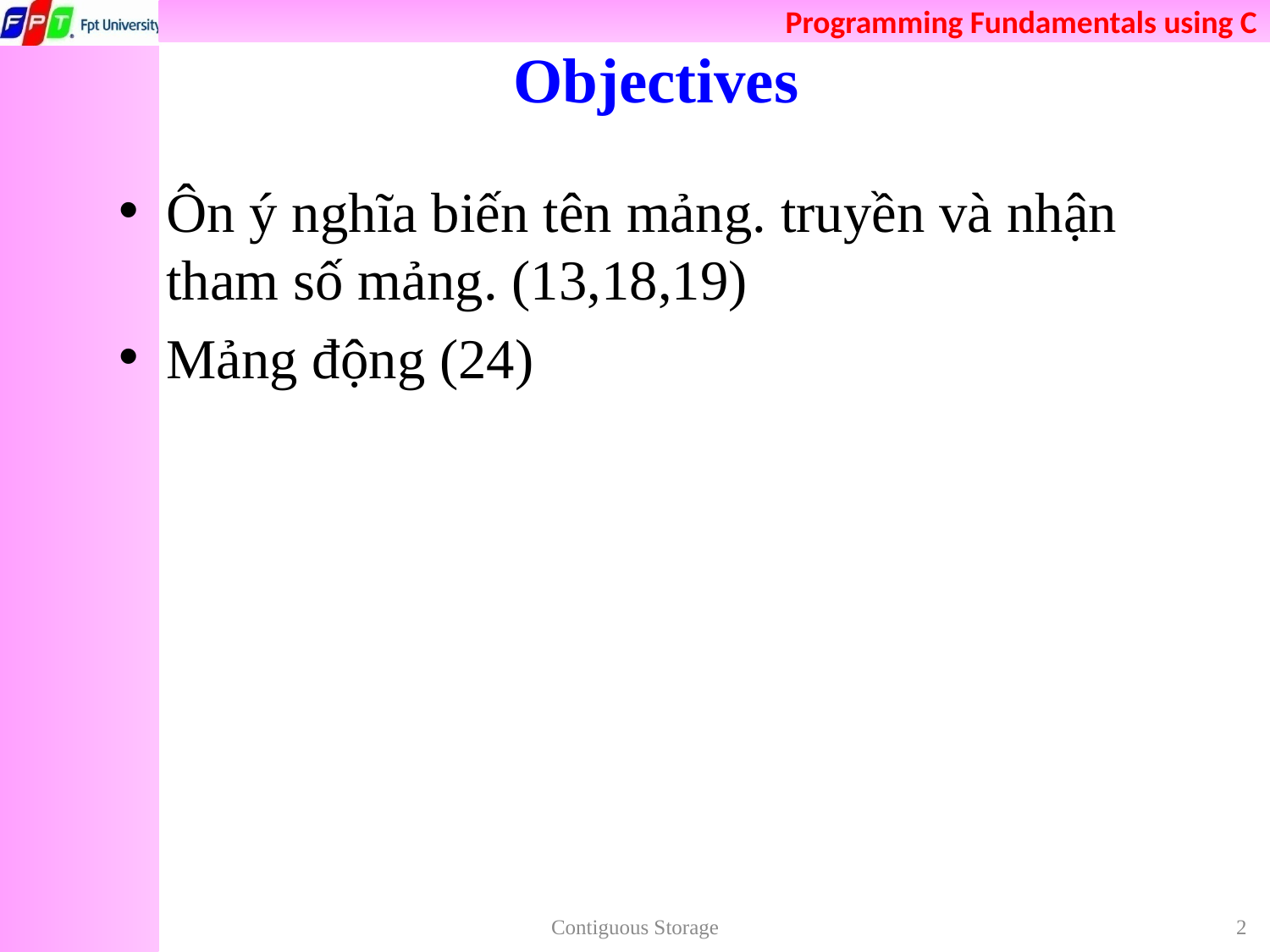

# Objectives
Ôn ý nghĩa biến tên mảng. truyền và nhận tham số mảng. (13,18,19)
Mảng động (24)

Contiguous Storage
2